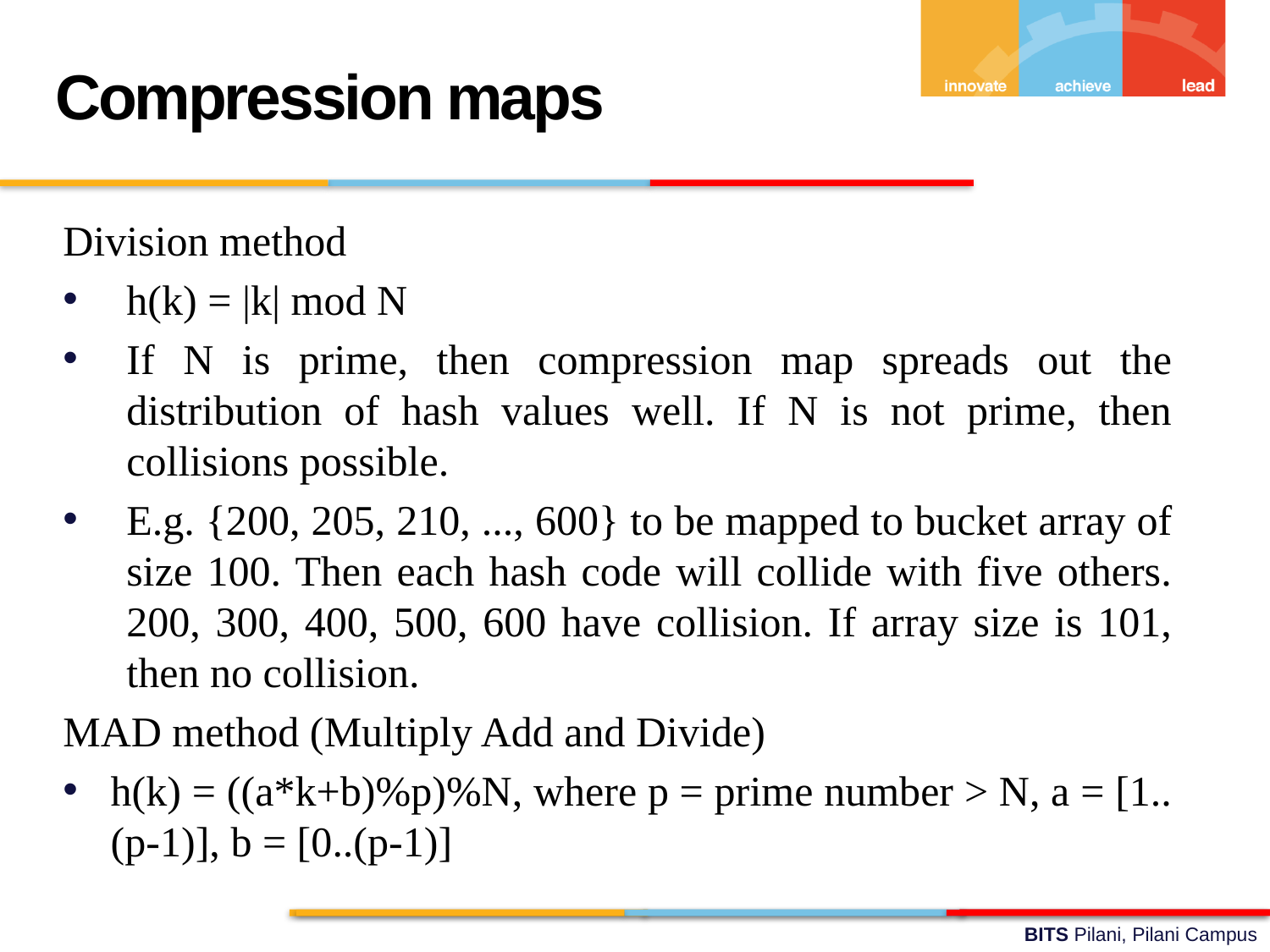

Compression maps
Division method
h(k) = |k| mod N
If N is prime, then compression map spreads out the distribution of hash values well. If N is not prime, then collisions possible.
E.g. {200, 205, 210, ..., 600} to be mapped to bucket array of size 100. Then each hash code will collide with five others. 200, 300, 400, 500, 600 have collision. If array size is 101, then no collision.
MAD method (Multiply Add and Divide)
h(k) = ((a*k+b)%p)%N, where p = prime number > N, a = [1..(p-1)], b = [0..(p-1)]